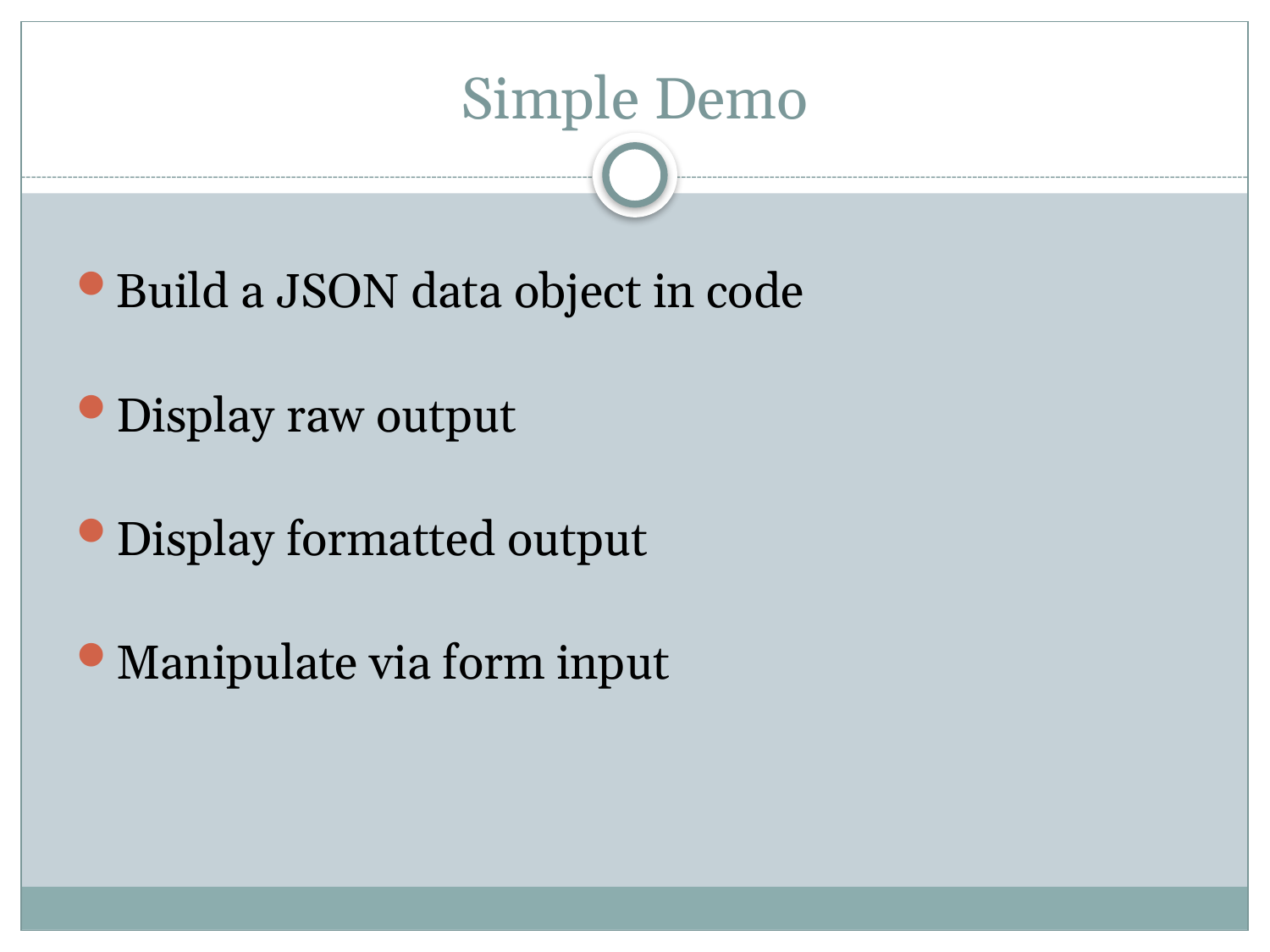

# Simple Demo
Build a JSON data object in code
Display raw output
Display formatted output
Manipulate via form input